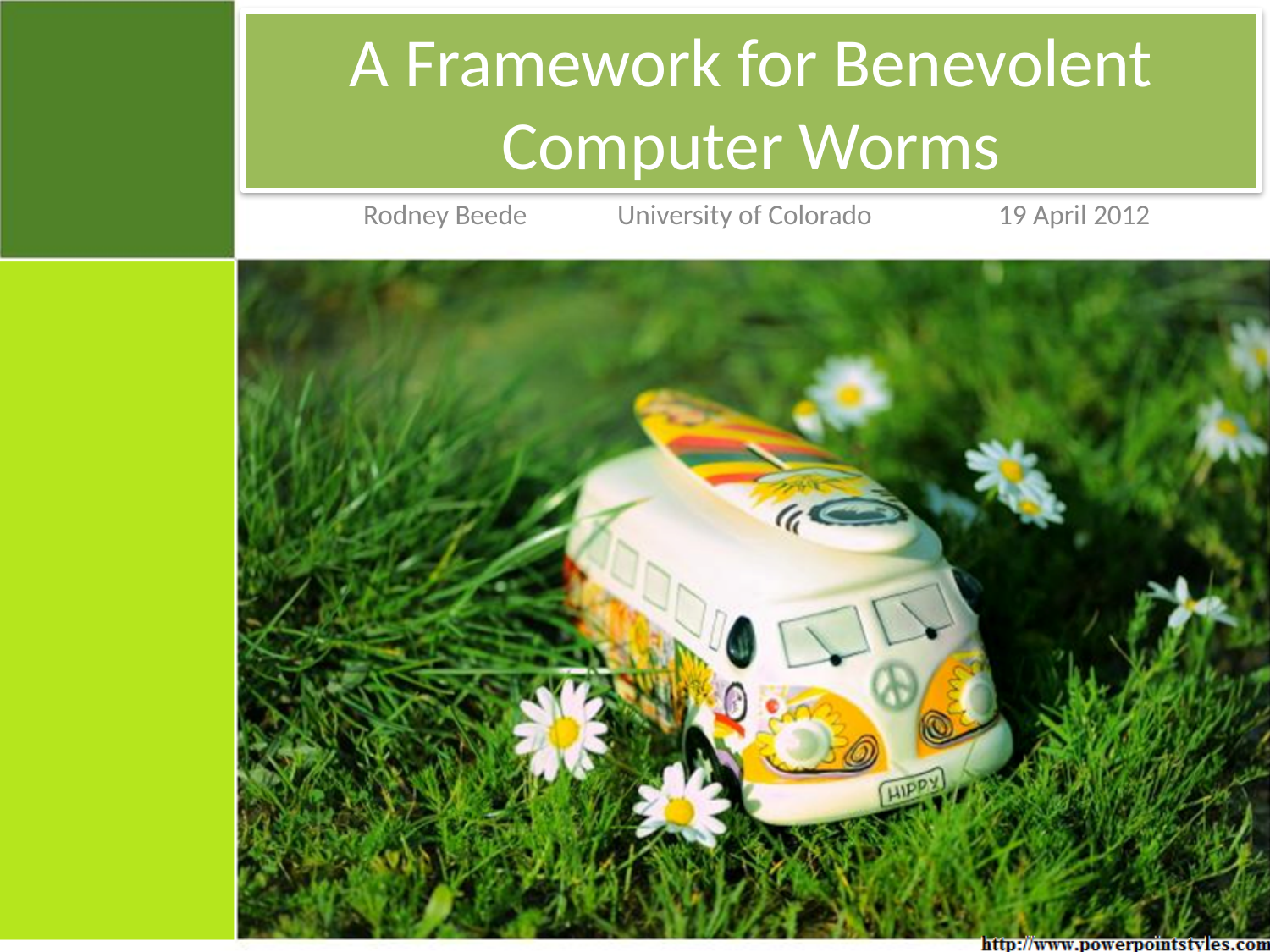

# A Framework for Benevolent Computer Worms
Rodney Beede	University of Colorado	19 April 2012